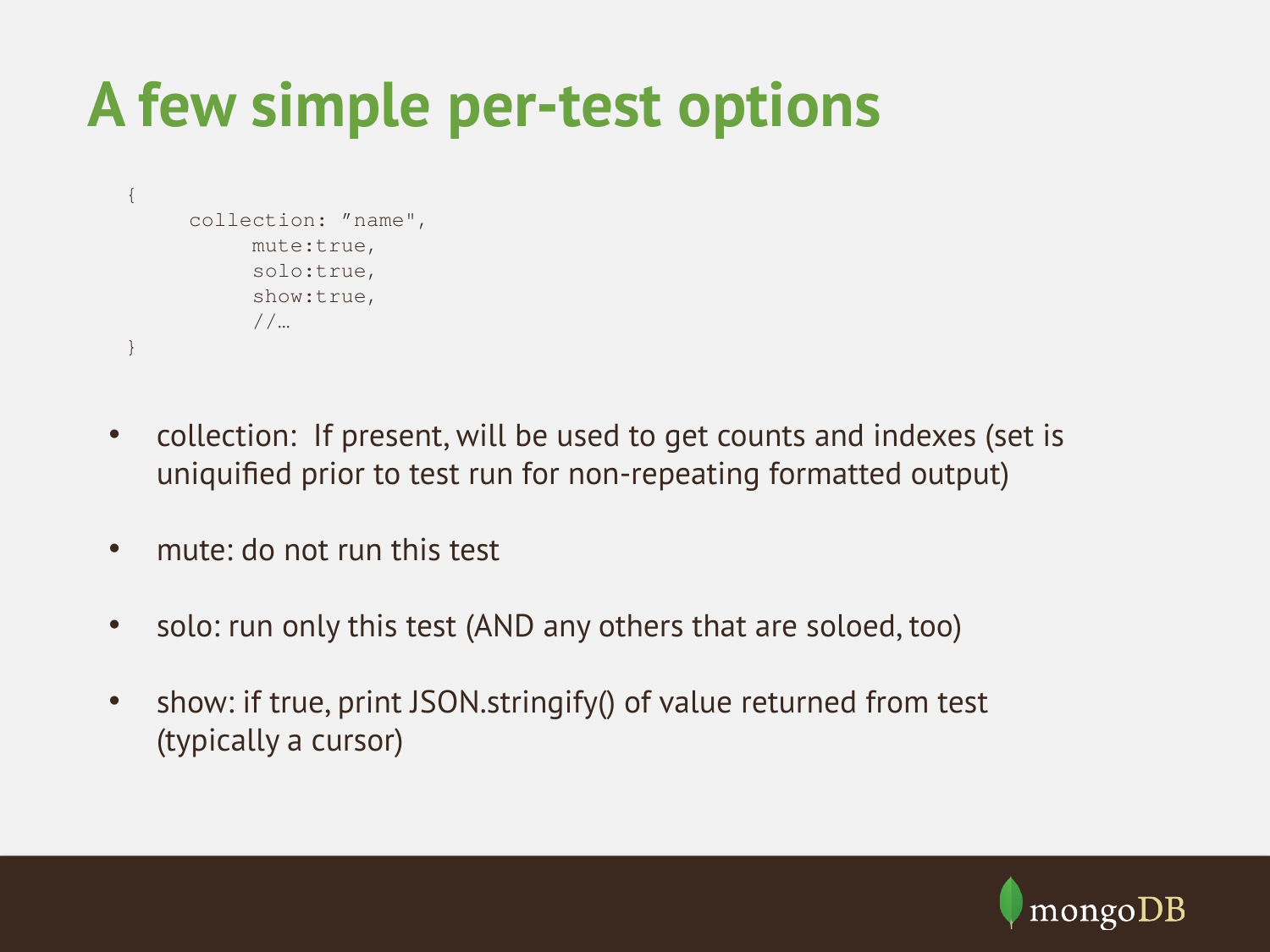

# A few simple per-test options
{
     collection: ”name",
	mute:true,
	solo:true,
	show:true,
	//…
}
collection:  If present, will be used to get counts and indexes (set is uniquified prior to test run for non-repeating formatted output)
mute: do not run this test
solo: run only this test (AND any others that are soloed, too)
show: if true, print JSON.stringify() of value returned from test (typically a cursor)